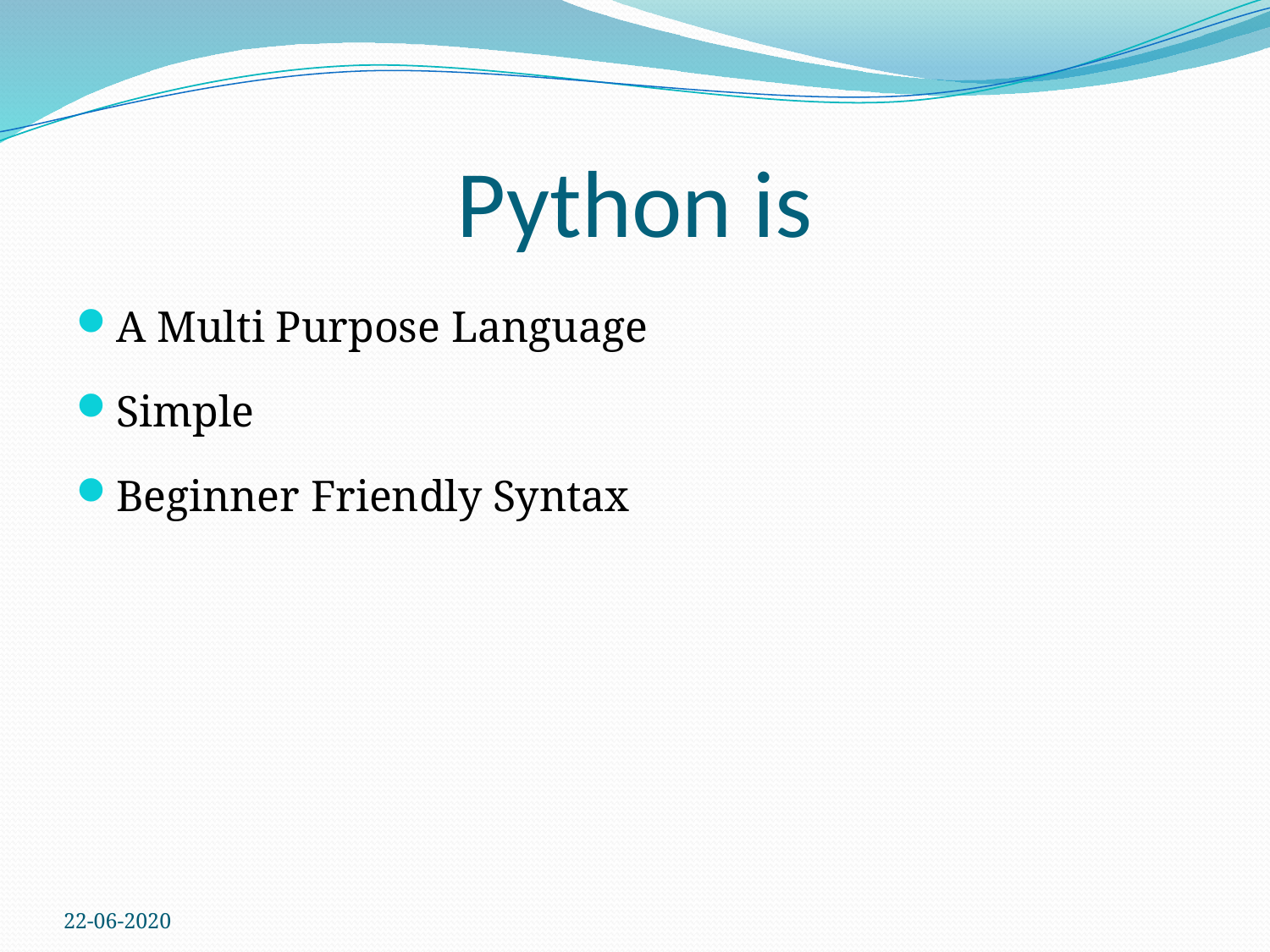

# Python is
A Multi Purpose Language
Simple
Beginner Friendly Syntax

22-06-2020
10